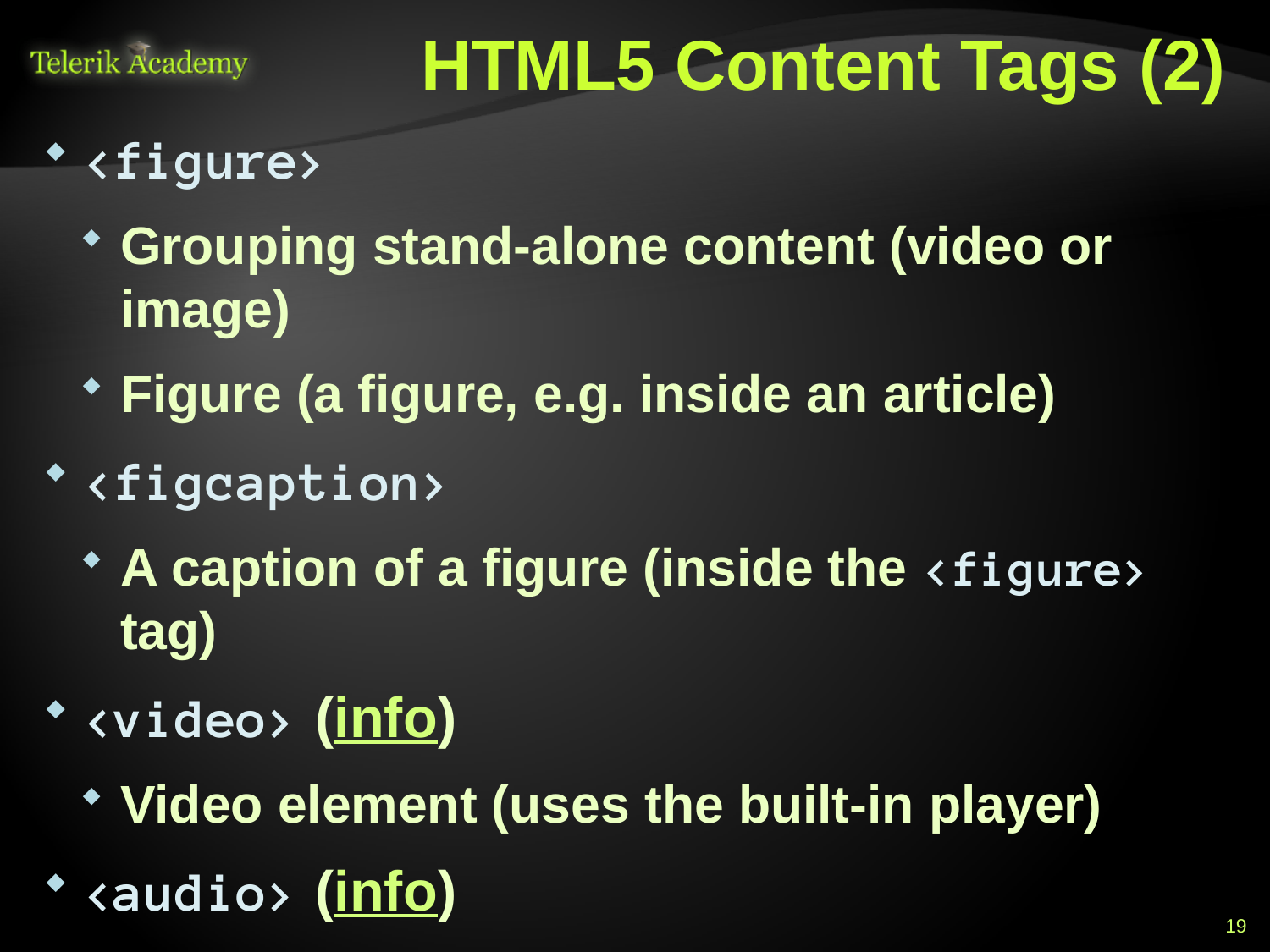

# HTML5 Content Tags (2)
<figure>
Grouping stand-alone content (video or image)
Figure (a figure, e.g. inside an article)
<figcaption>
A caption of a figure (inside the <figure> tag)
<video> (info)
Video element (uses the built-in player)
<audio> (info)
A standard for playing audio files (built-in player)
19